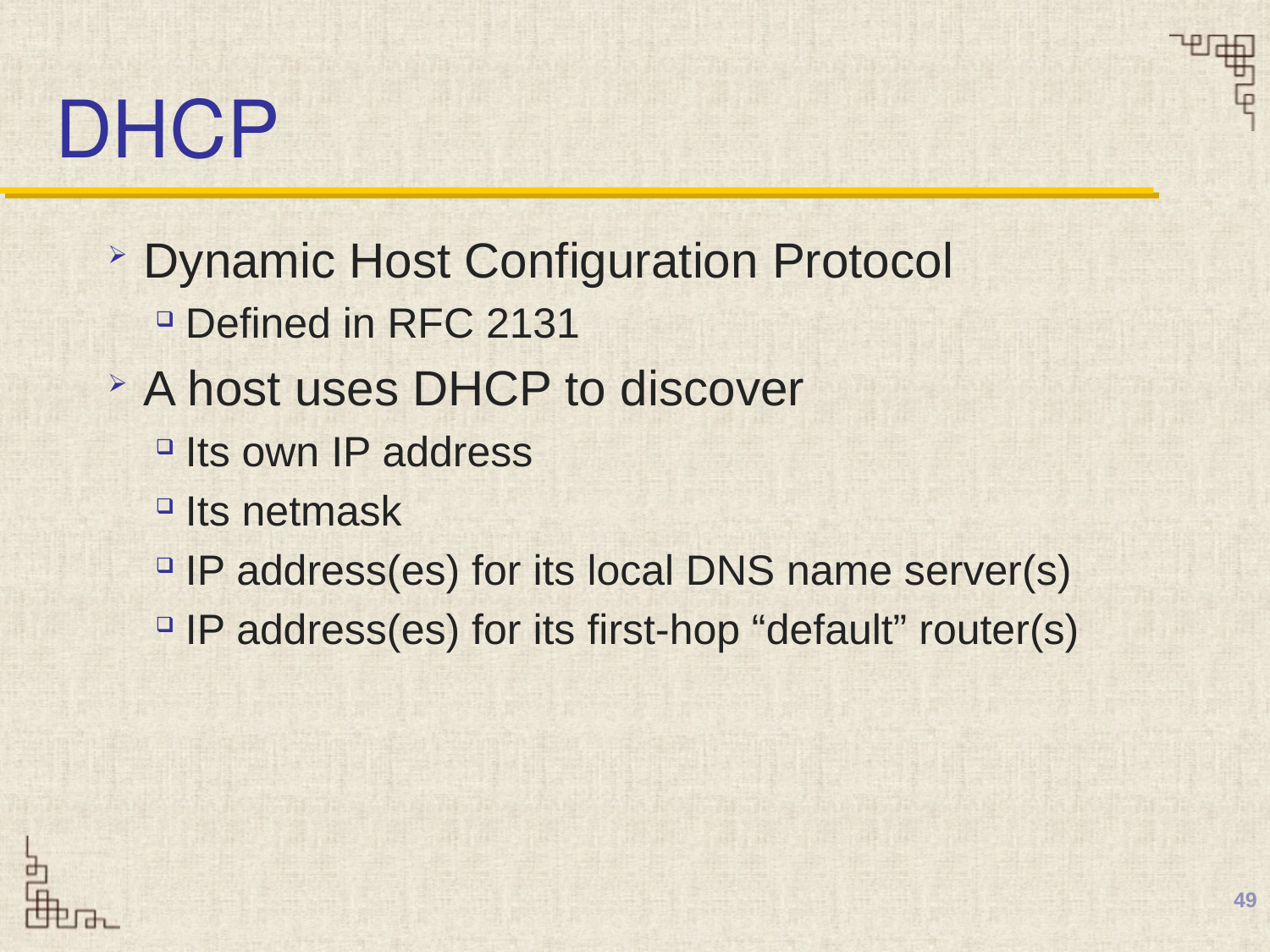

# DHCP
Dynamic Host Configuration Protocol
Defined in RFC 2131
A host uses DHCP to discover
Its own IP address
Its netmask
IP address(es) for its local DNS name server(s)
IP address(es) for its first-hop “default” router(s)

49